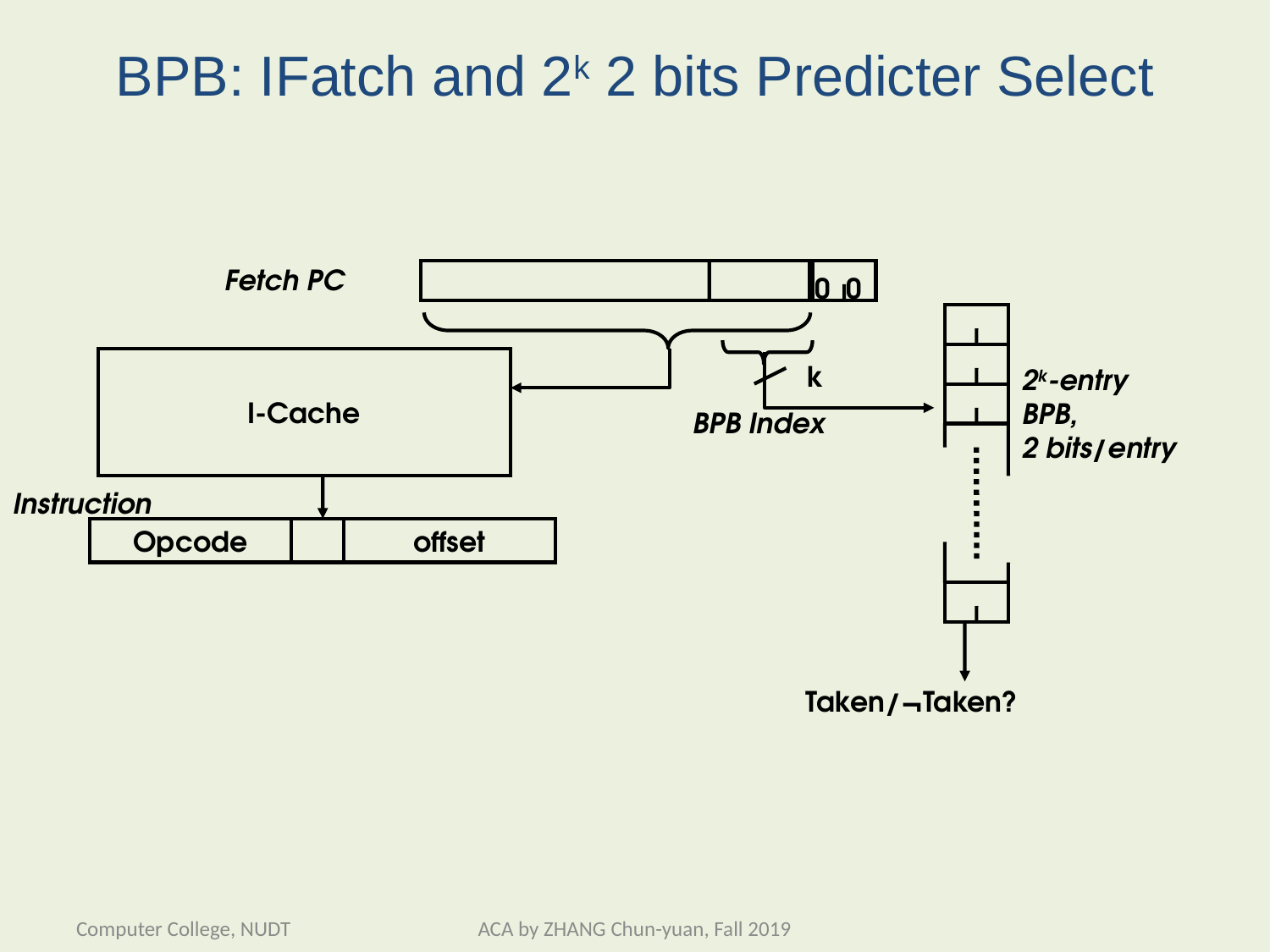

# BPB: IFatch and 2k 2 bits Predicter Select
Fetch PC

0
0

k

2k-entry
BPB,
2 bits/entry
BPB Index
Taken/¬Taken?

I-Cache

Instruction
Opcode

offset
Computer College, NUDT
ACA by ZHANG Chun-yuan, Fall 2019
14